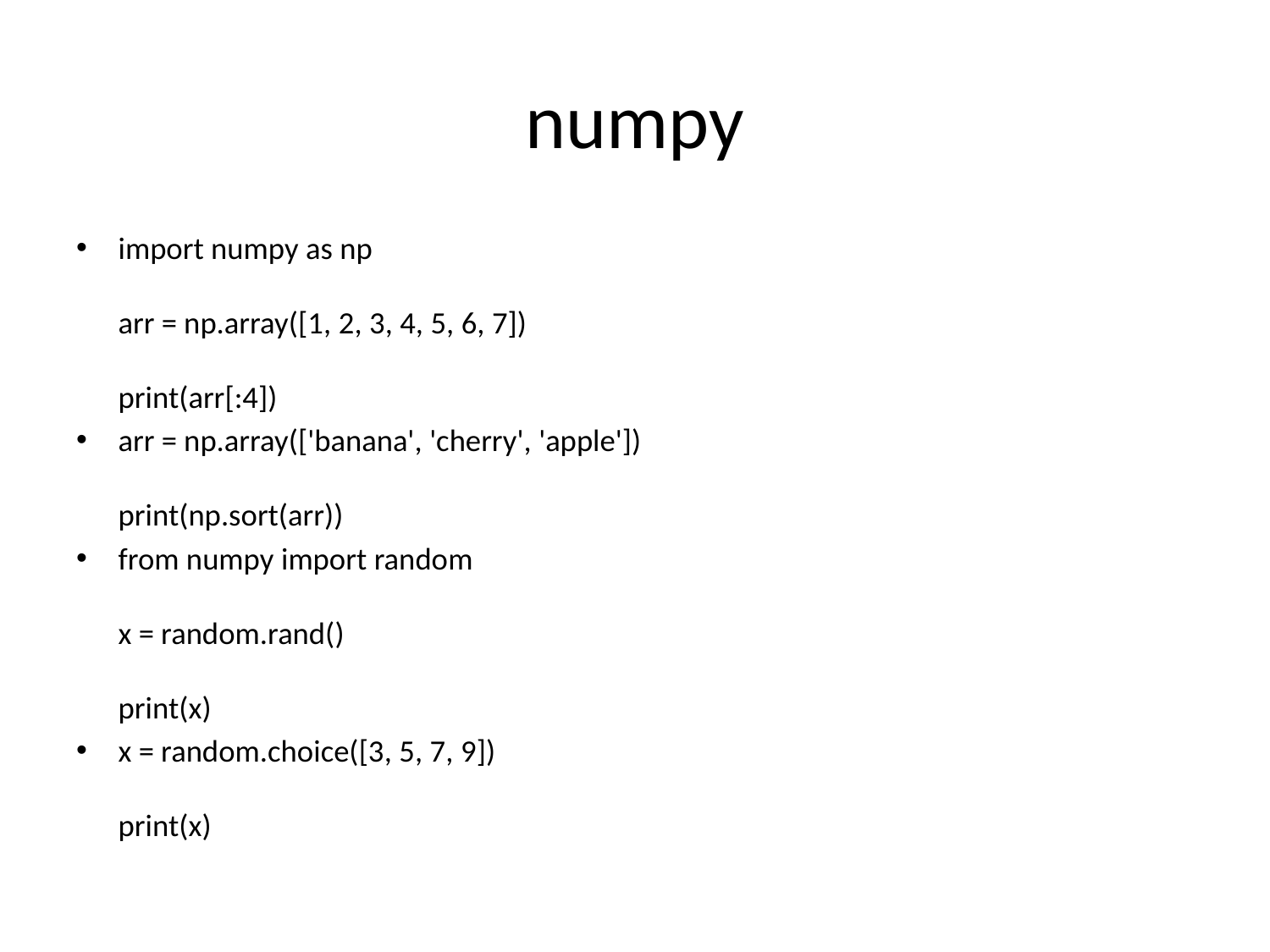

# numpy
import numpy as np
arr = np.array([1, 2, 3, 4, 5, 6, 7])
print(arr[:4])
arr = np.array(['banana', 'cherry', 'apple'])
print(np.sort(arr))
from numpy import random
x = random.rand()
print(x)
x = random.choice([3, 5, 7, 9])
print(x)